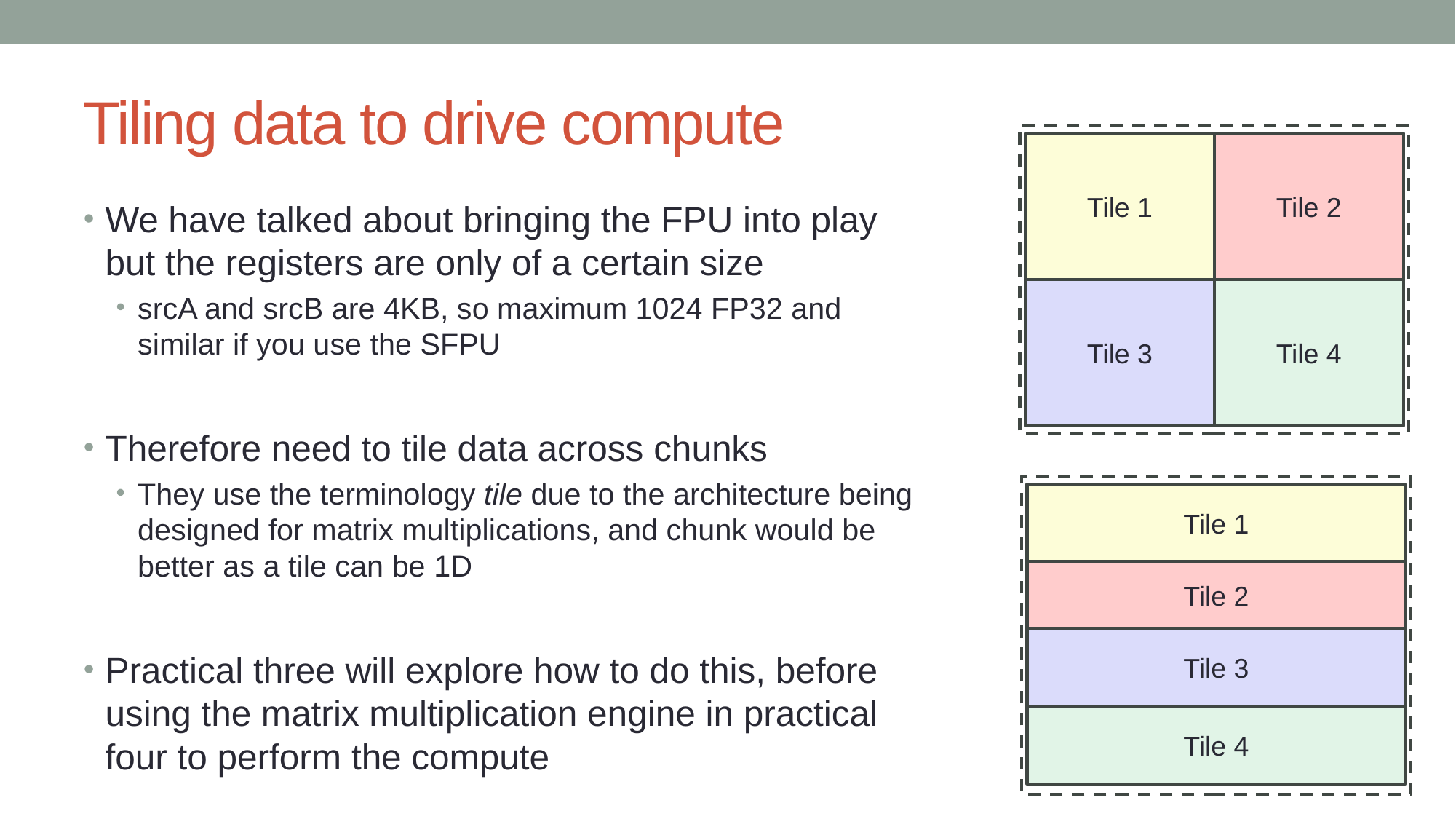

# Tiling data to drive compute

Tile 2
Tile 1
Tile 4
Tile 3
We have talked about bringing the FPU into play but the registers are only of a certain size
srcA and srcB are 4KB, so maximum 1024 FP32 and similar if you use the SFPU

Therefore need to tile data across chunks
They use the terminology tile due to the architecture being designed for matrix multiplications, and chunk would be better as a tile can be 1D

Practical three will explore how to do this, before using the matrix multiplication engine in practical four to perform the compute

Tile 1
Tile 2
Tile 3
Tile 4